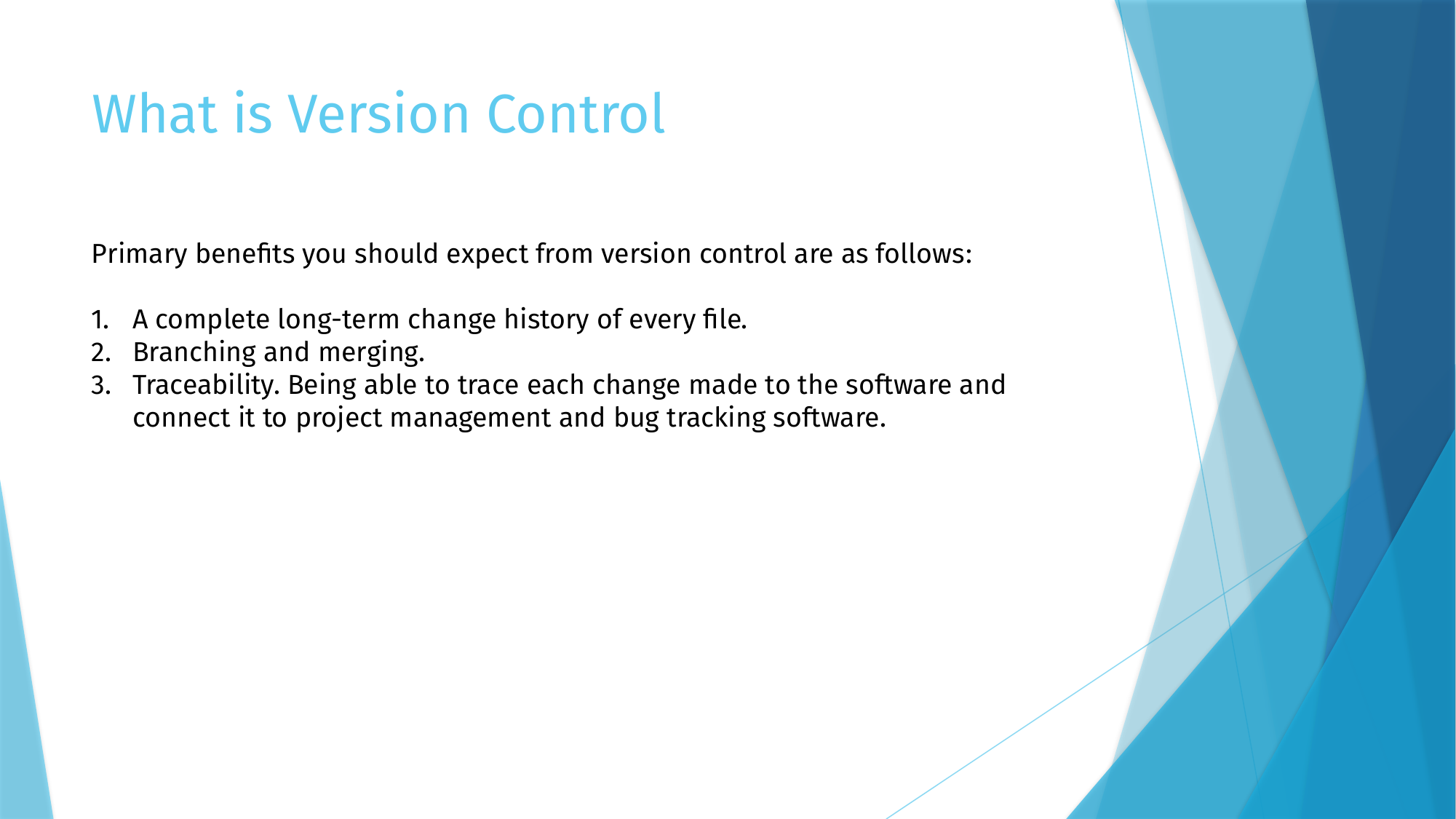

# What is Version Control
Primary benefits you should expect from version control are as follows:

A complete long-term change history of every file.
Branching and merging.
Traceability. Being able to trace each change made to the software and connect it to project management and bug tracking software.